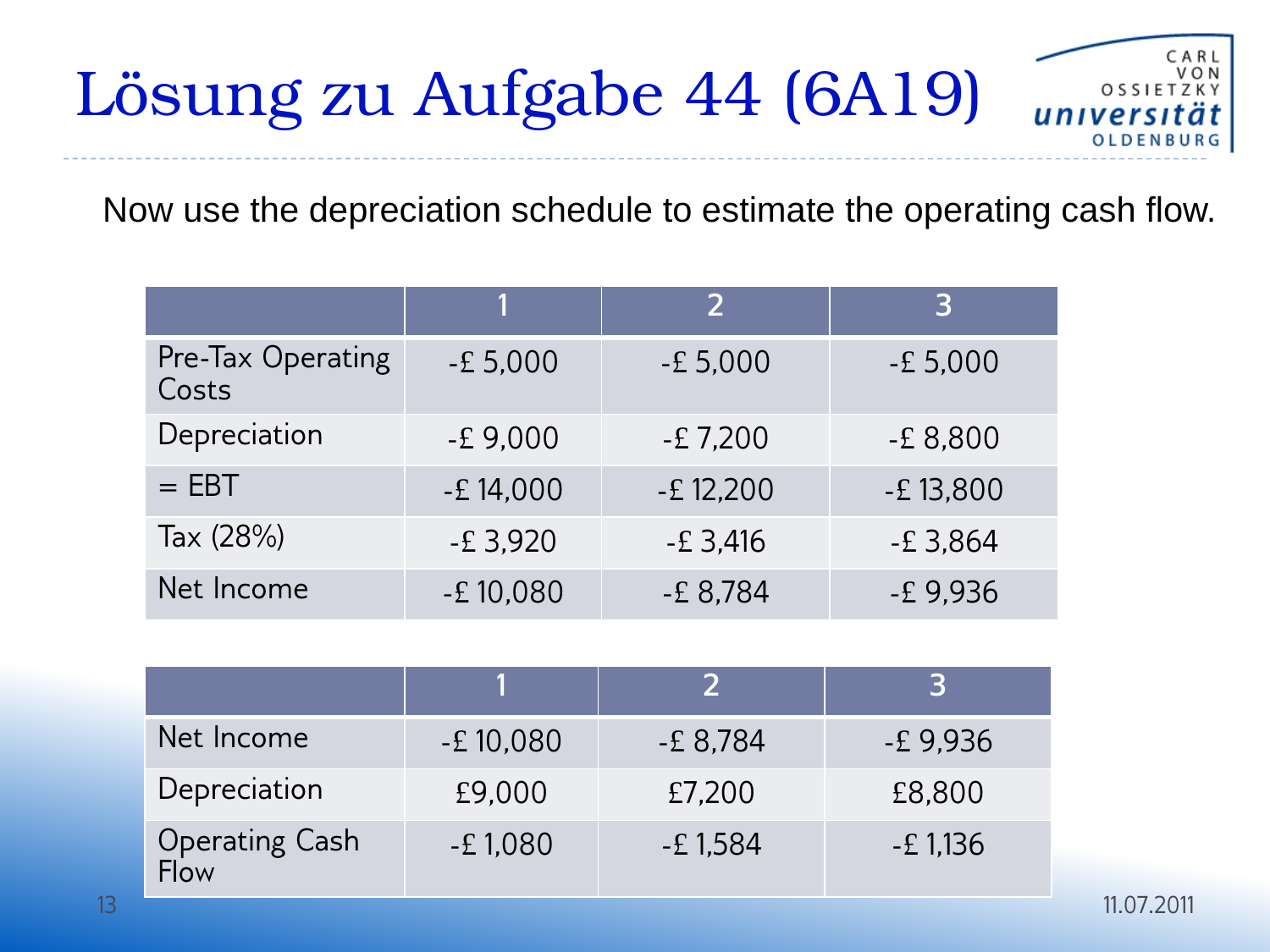

# Lösung zu Aufgabe 44 (6A19)

Now use the depreciation schedule to estimate the operating cash flow.
|  | 1 | 2 | 3 |
| --- | --- | --- | --- |
| Pre-Tax Operating Costs | -£ 5,000 | -£ 5,000 | -£ 5,000 |
| Depreciation | -£ 9,000 | -£ 7,200 | -£ 8,800 |
| = EBT | -£ 14,000 | -£ 12,200 | -£ 13,800 |
| Tax (28%) | -£ 3,920 | -£ 3,416 | -£ 3,864 |
| Net Income | -£ 10,080 | -£ 8,784 | -£ 9,936 |
|  | 1 | 2 | 3 |
| --- | --- | --- | --- |
| Net Income | -£ 10,080 | -£ 8,784 | -£ 9,936 |
| Depreciation | £9,000 | £7,200 | £8,800 |
| Operating Cash Flow | -£ 1,080 | -£ 1,584 | -£ 1,136 |
13
11.07.2011